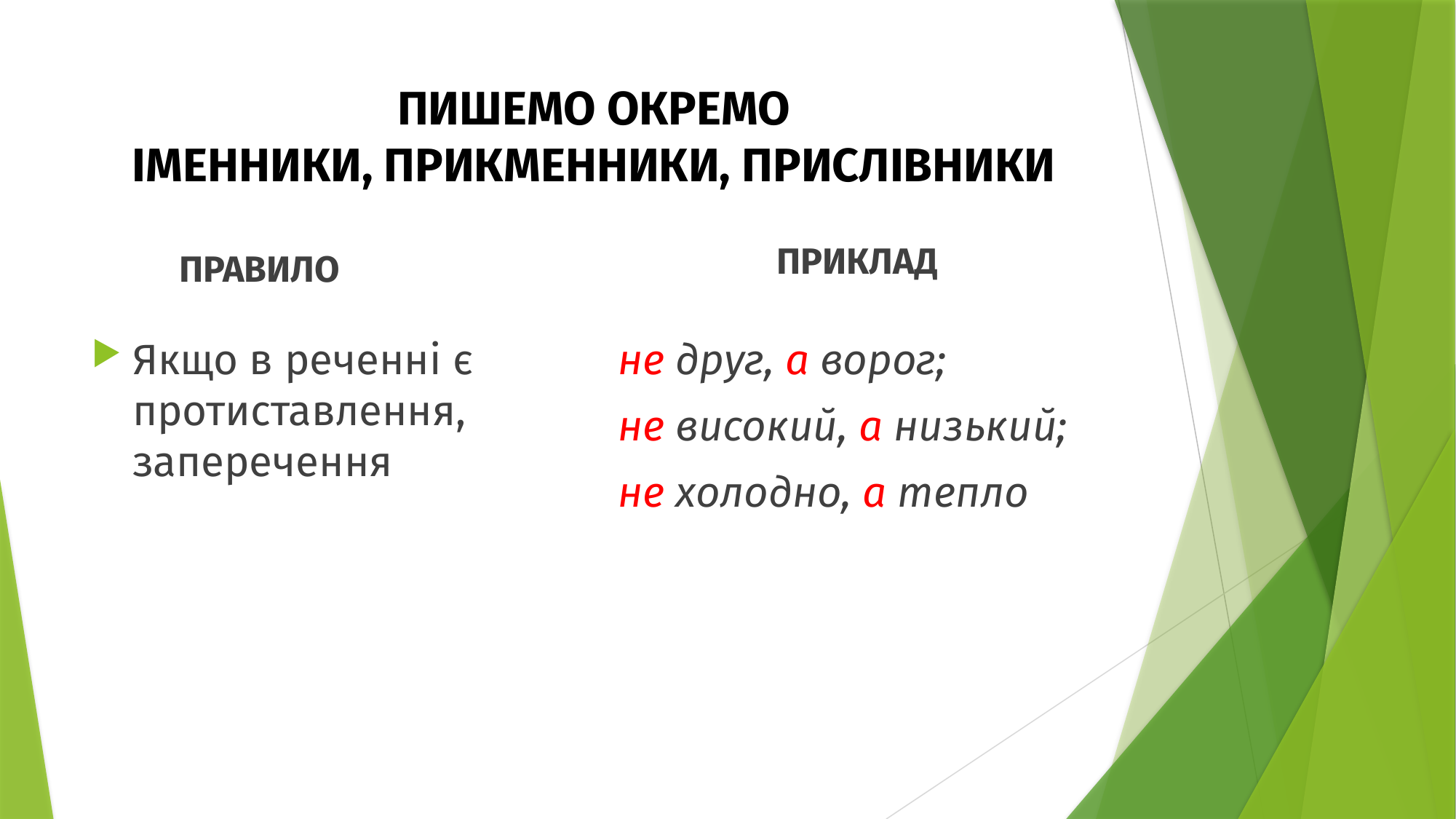

# ПИШЕМО ОКРЕМО ІМЕННИКИ, ПРИКМЕННИКИ, ПРИСЛІВНИКИ
ПРАВИЛО
ПРИКЛАД
Якщо в реченні є протиставлення, заперечення
не друг, а ворог;
не високий, а низький;
не холодно, а тепло